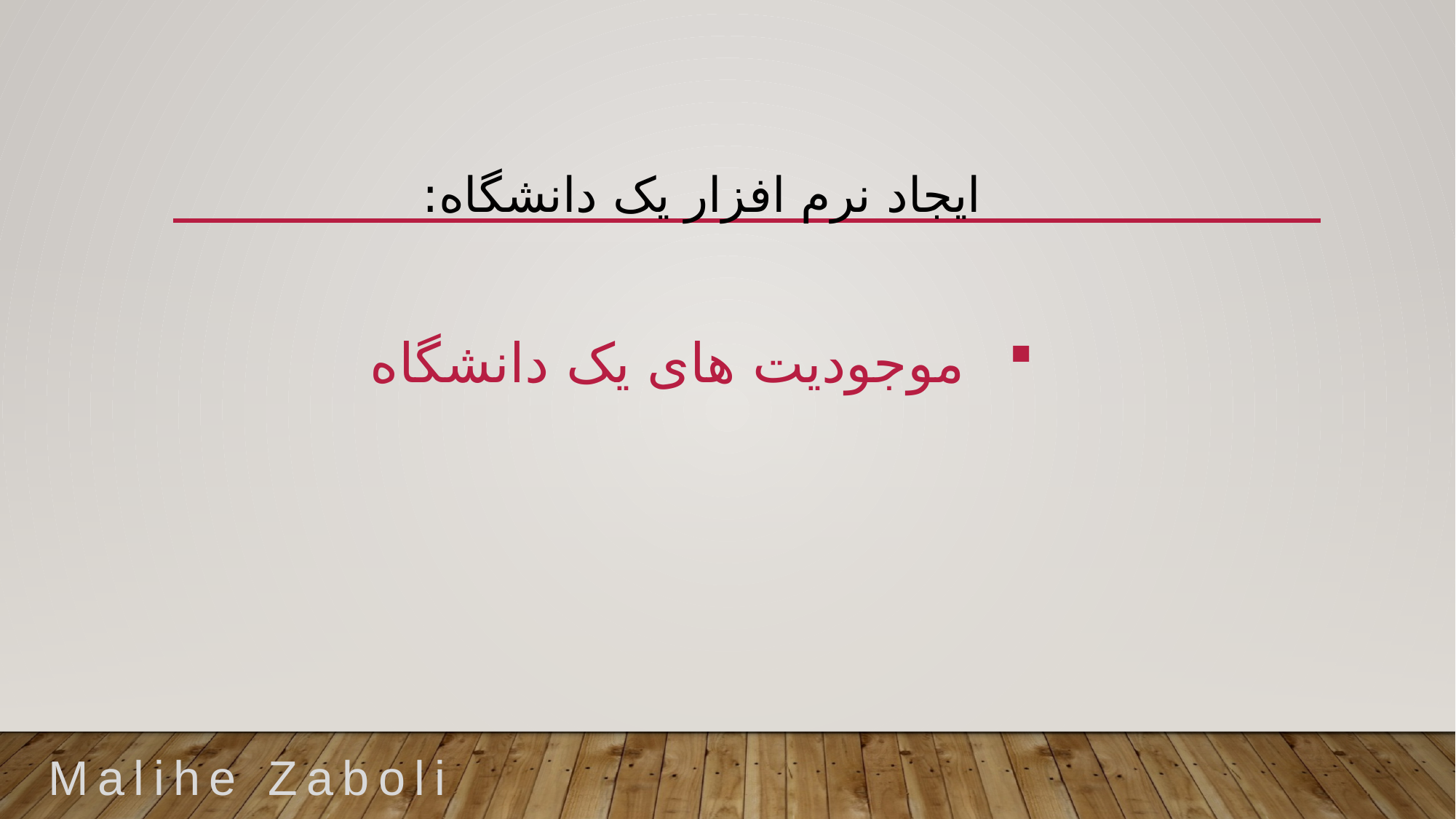

# ایجاد نرم افزار یک دانشگاه:
موجودیت های یک دانشگاه
Malihe Zaboli